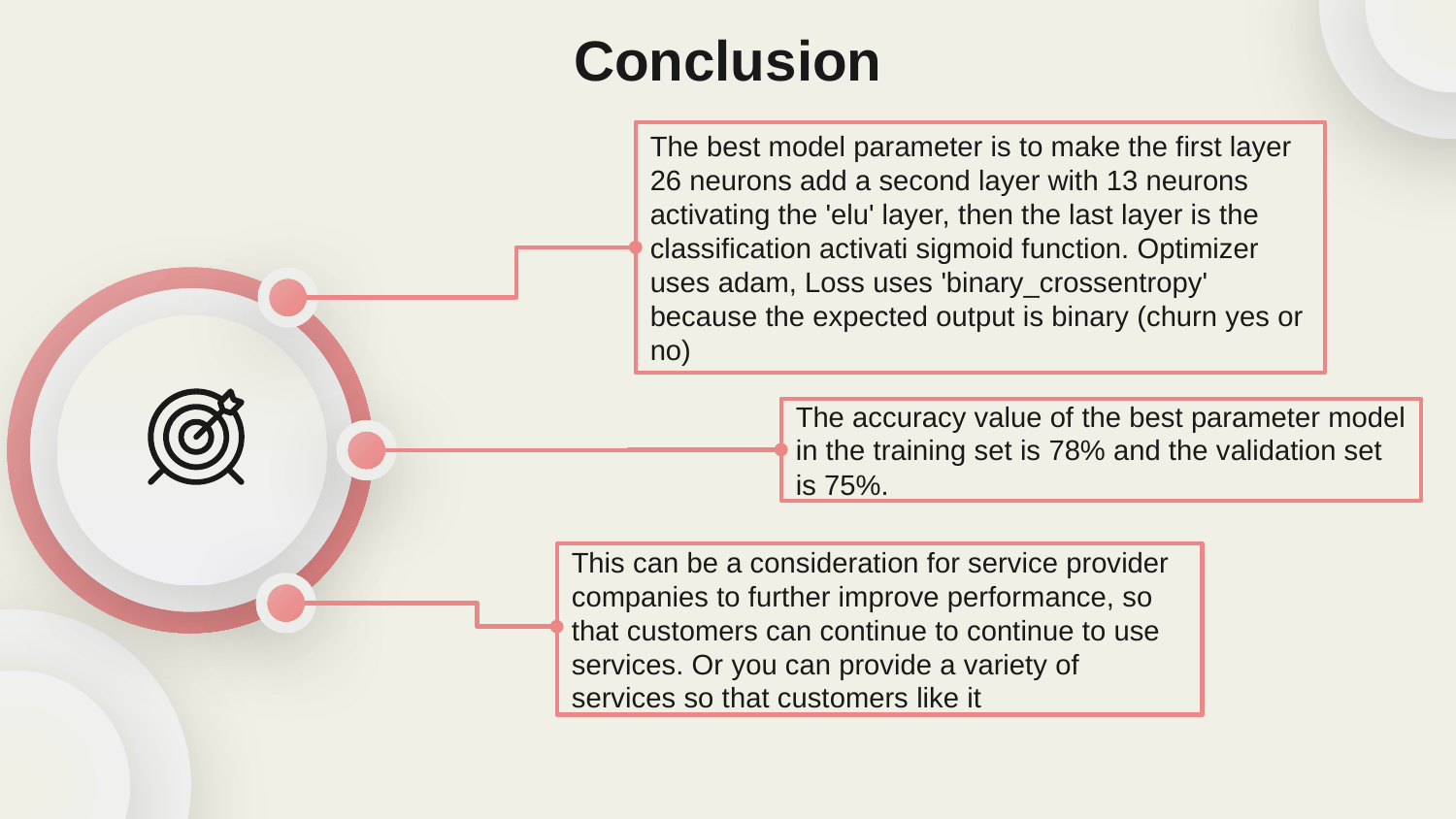

# Conclusion
The best model parameter is to make the first layer 26 neurons add a second layer with 13 neurons activating the 'elu' layer, then the last layer is the classification activati sigmoid function. Optimizer uses adam, Loss uses 'binary_crossentropy' because the expected output is binary (churn yes or no)

The accuracy value of the best parameter model in the training set is 78% and the validation set is 75%.

This can be a consideration for service provider companies to further improve performance, so that customers can continue to continue to use services. Or you can provide a variety of services so that customers like it